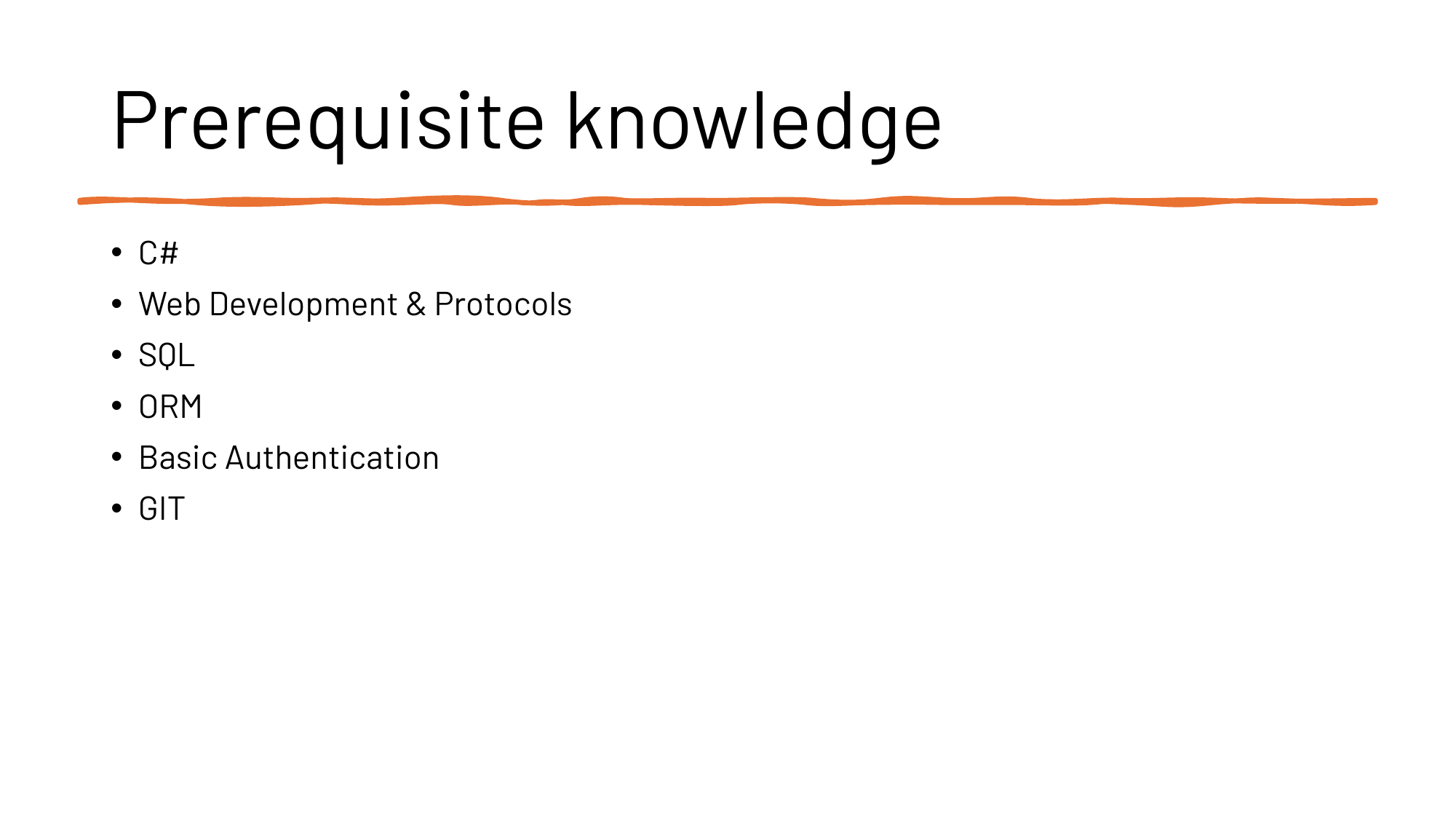

# Prerequisite knowledge

C#
Web Development & Protocols
SQL
ORM
Basic Authentication
GIT